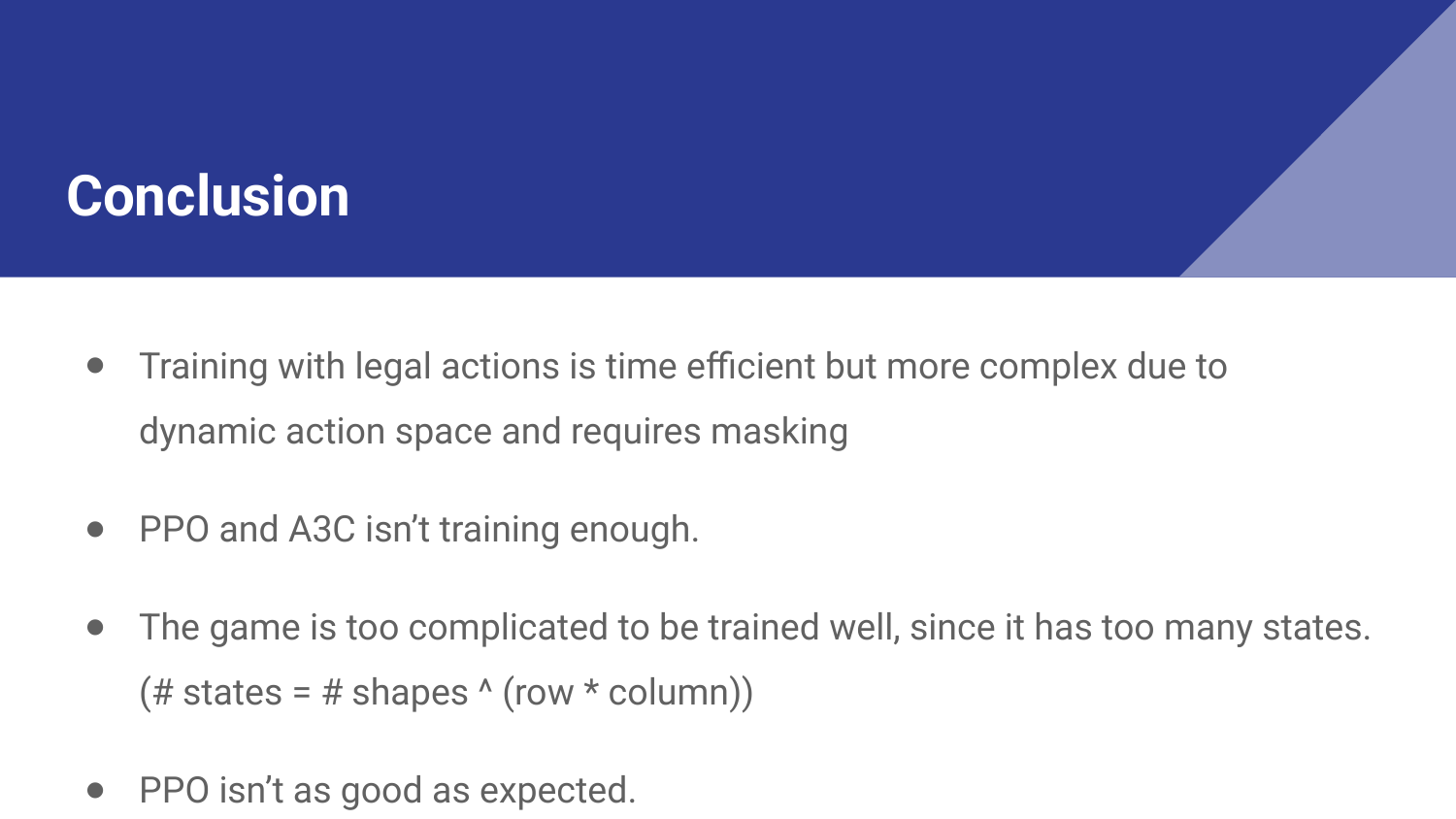

# Conclusion
Training with legal actions is time efficient but more complex due to
dynamic action space and requires masking
PPO and A3C isn’t training enough.
The game is too complicated to be trained well, since it has too many states. (# states = # shapes ^ (row * column))
PPO isn’t as good as expected.